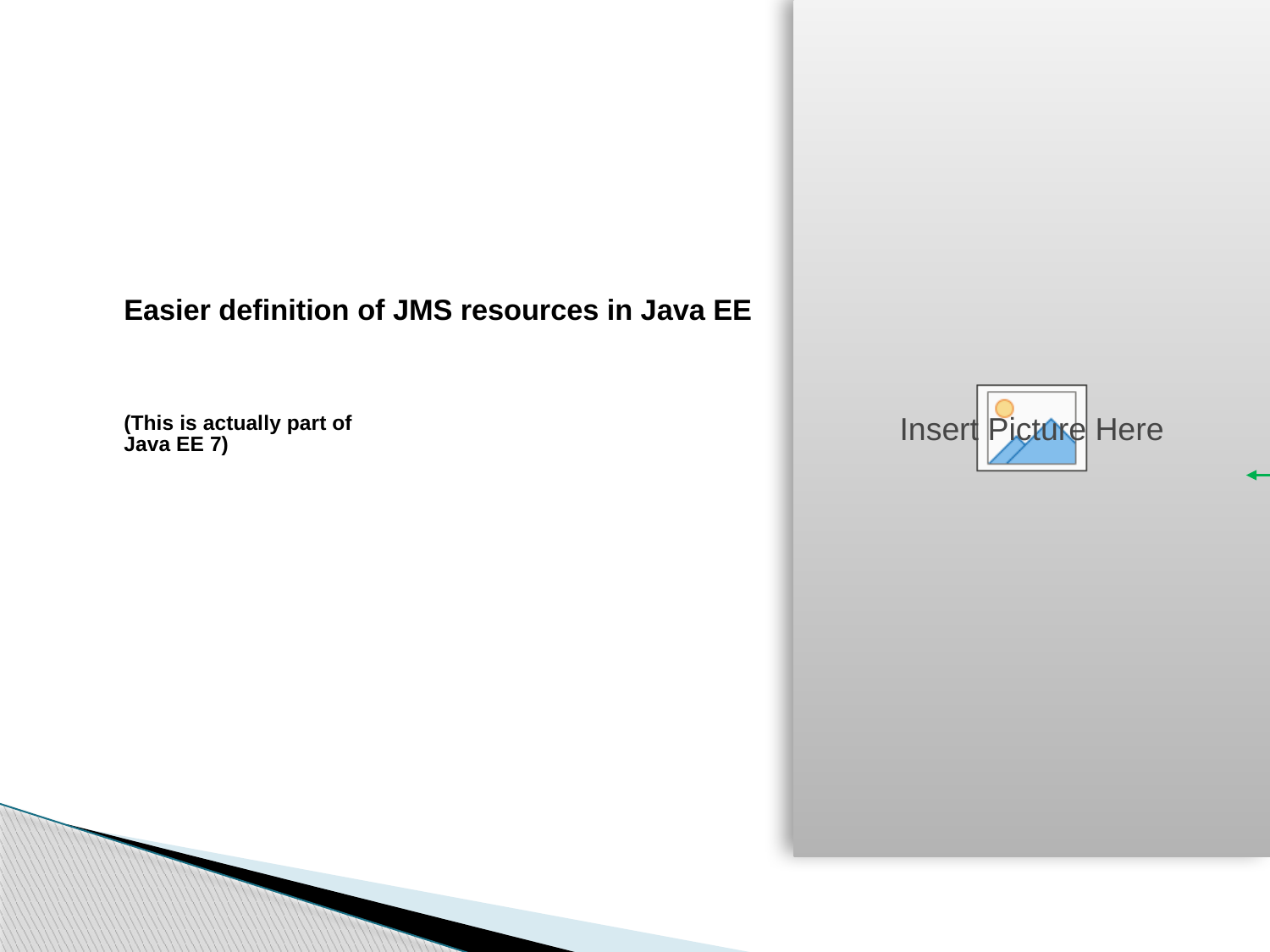

# Easier definition of JMS resources in Java EE (This is actually part of Java EE 7)